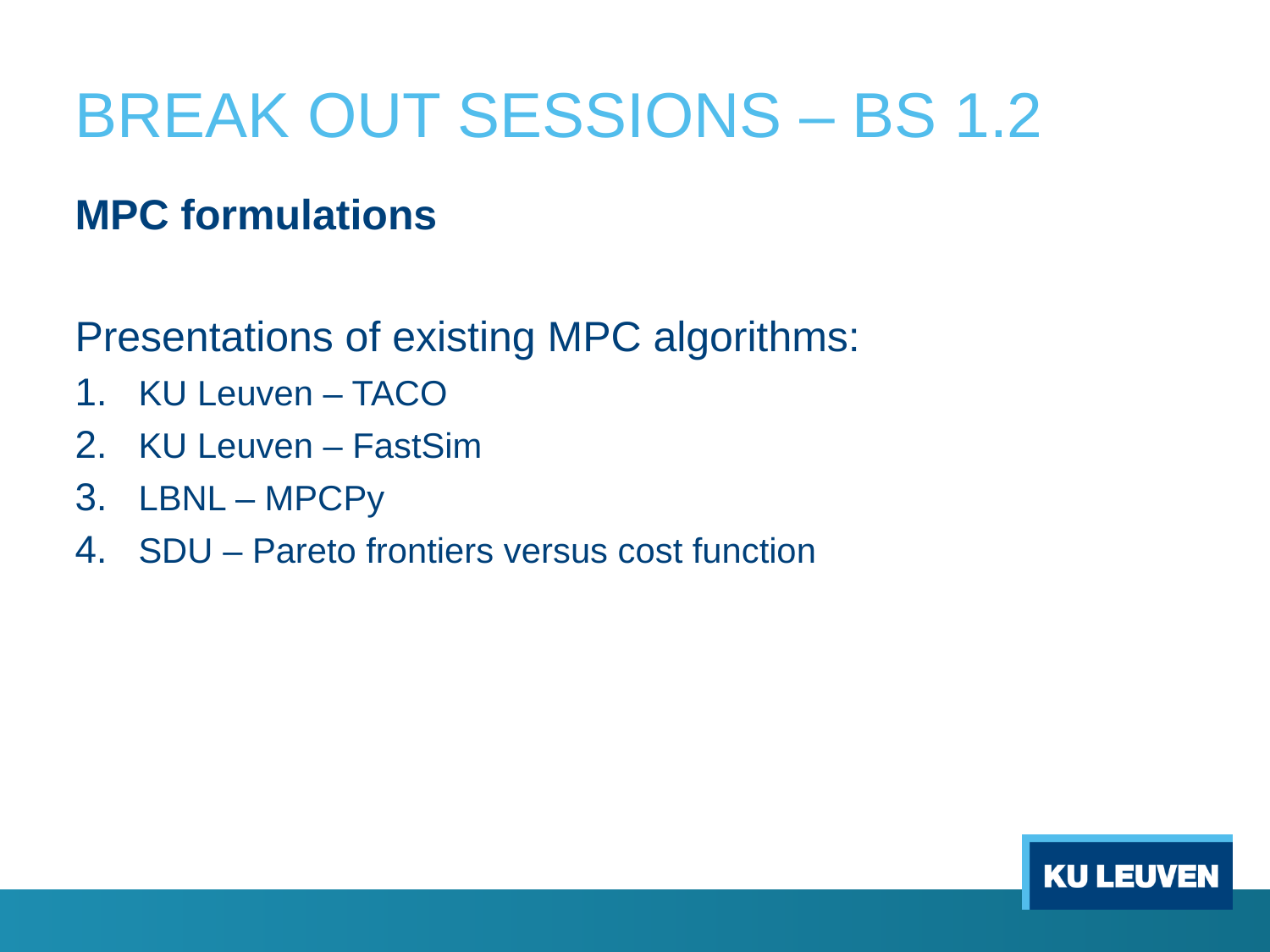

# BREAK OUT SESSIONS – BS 1.2
MPC formulations

Presentations of existing MPC algorithms:
KU Leuven – TACO
KU Leuven – FastSim
LBNL – MPCPy
SDU – Pareto frontiers versus cost function